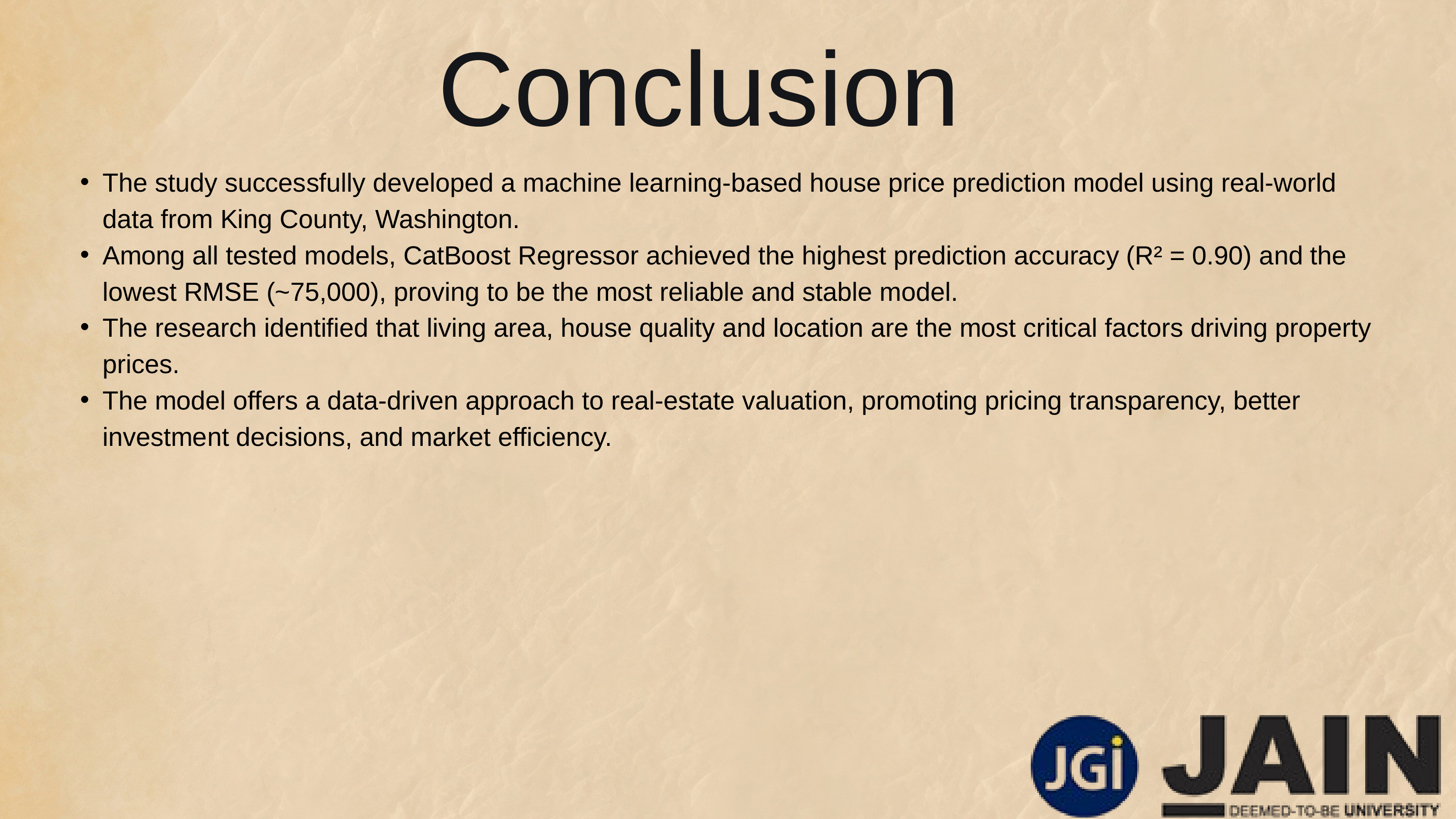

Conclusion
The study successfully developed a machine learning-based house price prediction model using real-world data from King County, Washington.
Among all tested models, CatBoost Regressor achieved the highest prediction accuracy (R² = 0.90) and the lowest RMSE (~75,000), proving to be the most reliable and stable model.
The research identified that living area, house quality and location are the most critical factors driving property prices.
The model offers a data-driven approach to real-estate valuation, promoting pricing transparency, better investment decisions, and market efficiency.